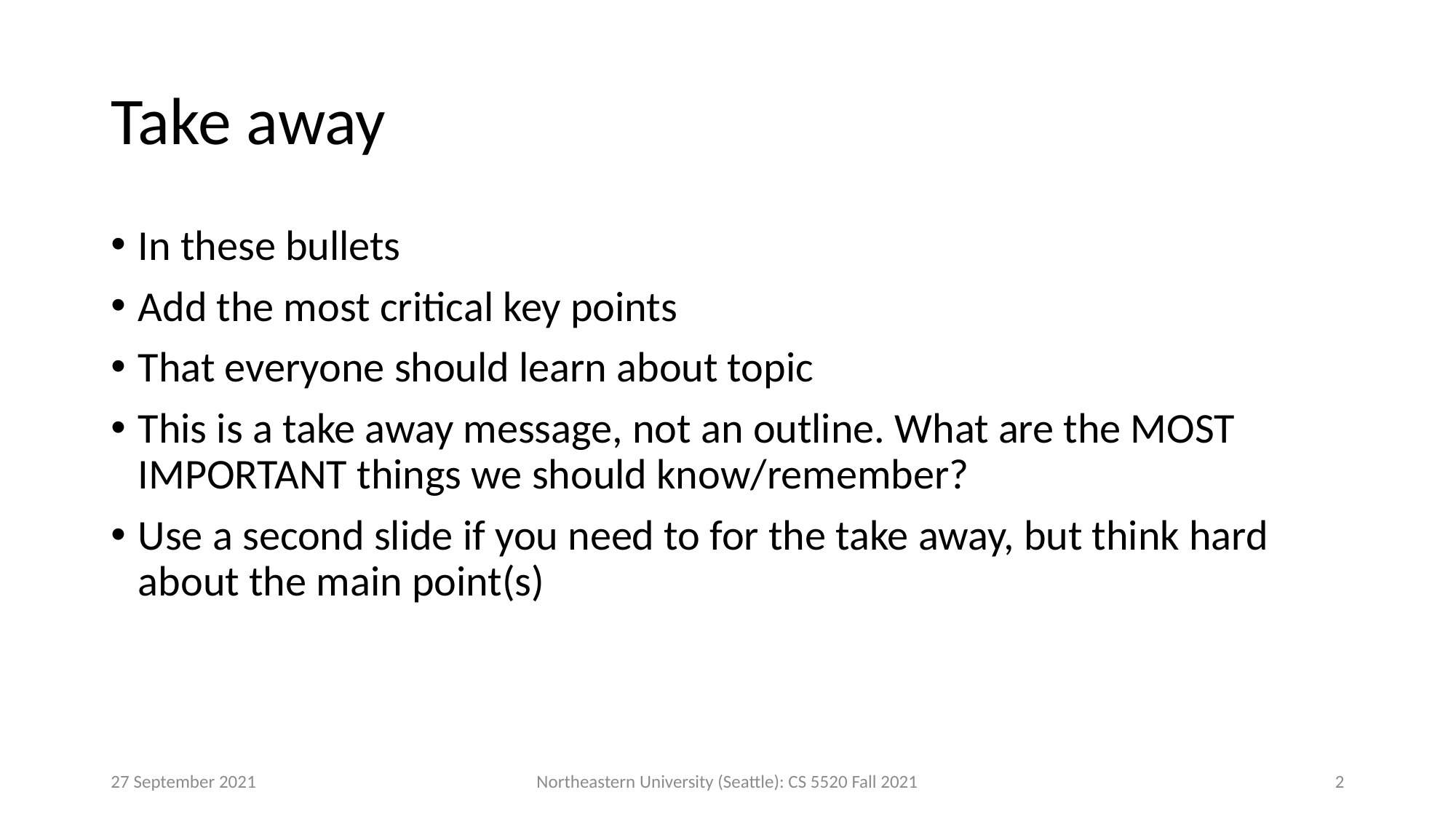

# Take away
In these bullets
Add the most critical key points
That everyone should learn about topic
This is a take away message, not an outline. What are the MOST IMPORTANT things we should know/remember?
Use a second slide if you need to for the take away, but think hard about the main point(s)

27 September 2021
Northeastern University (Seattle): CS 5520 Fall 2021
2